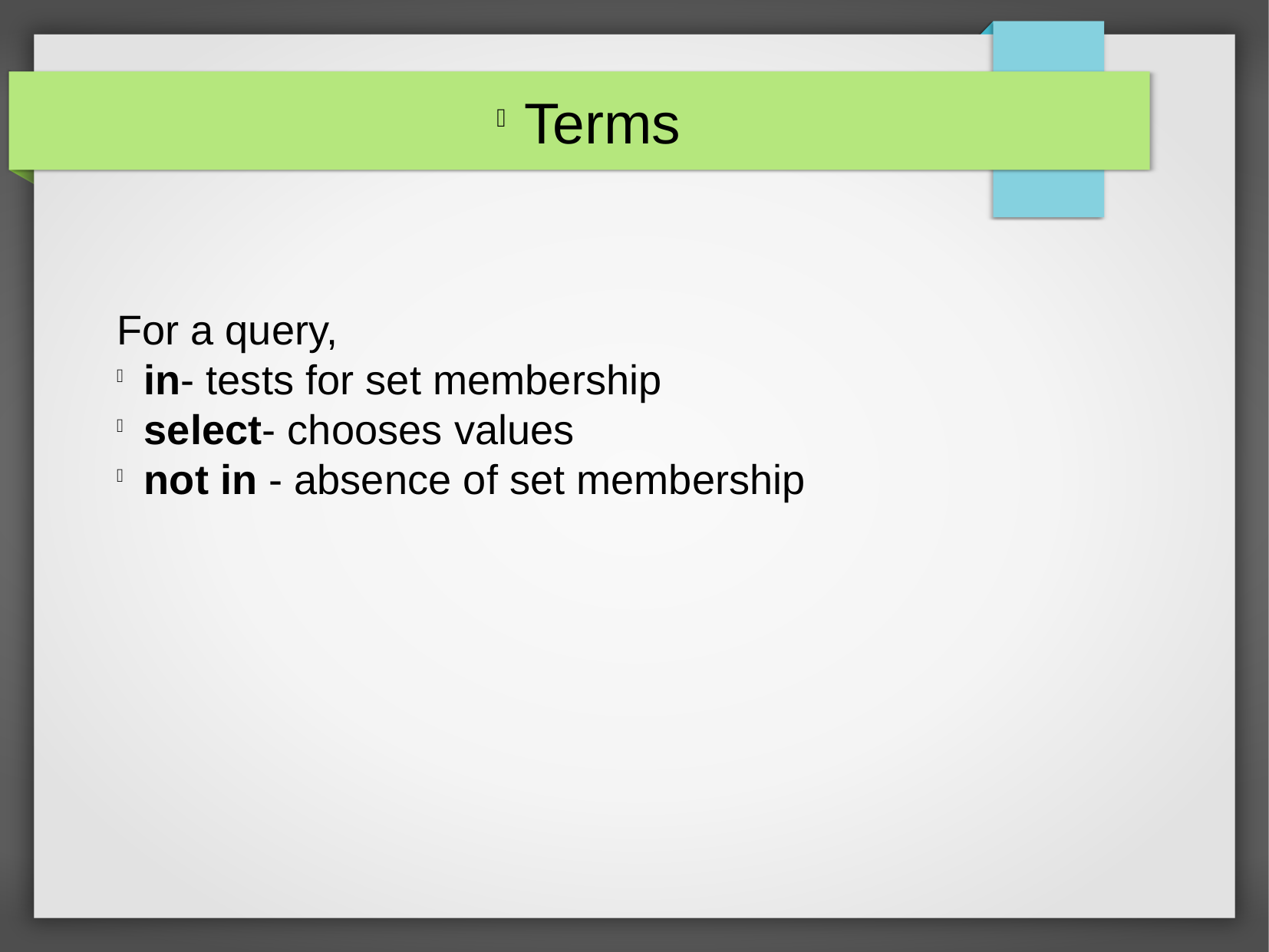

Terms
For a query,
in- tests for set membership
select- chooses values
not in - absence of set membership